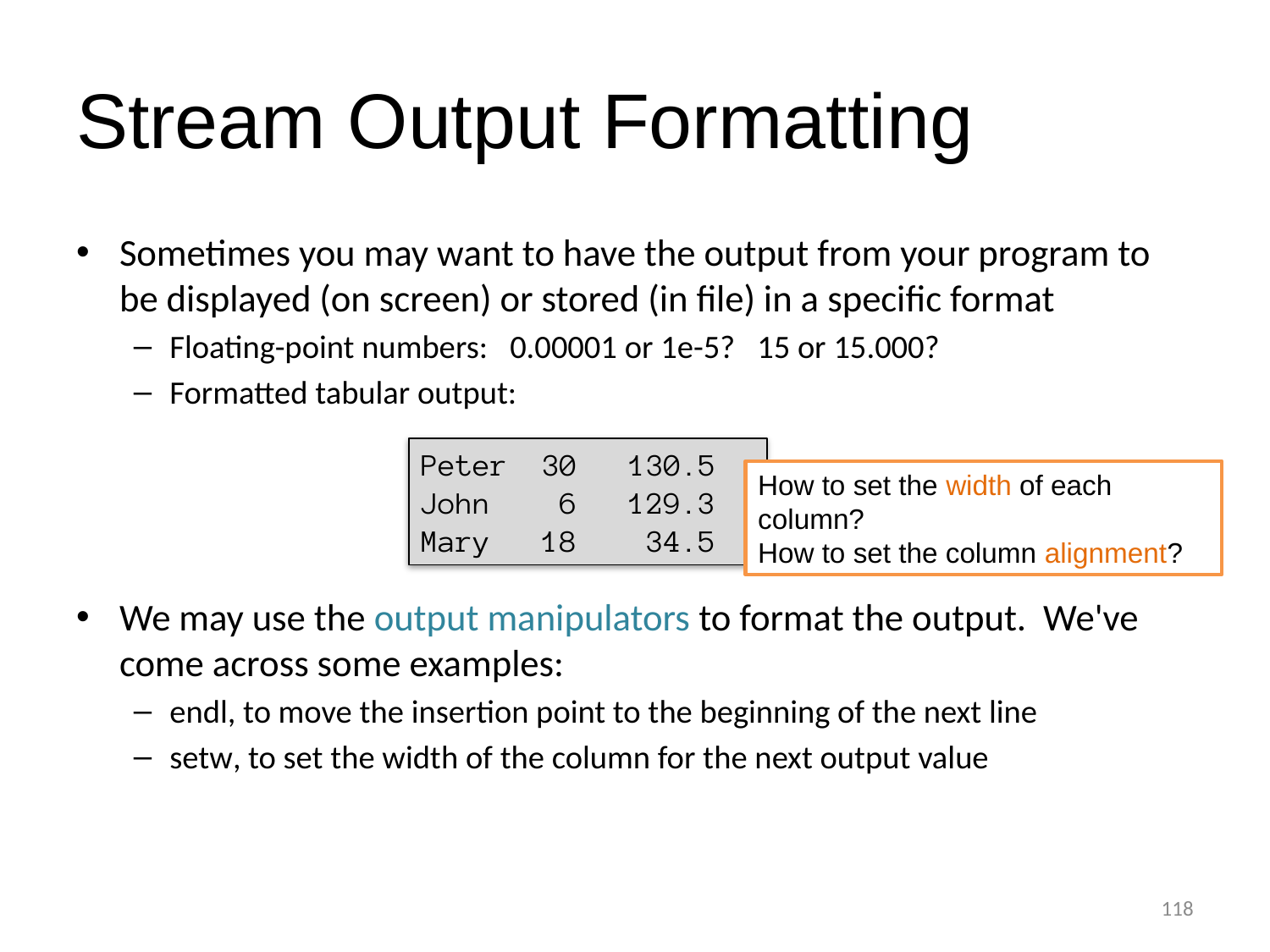

# Stream Output Formatting
Sometimes you may want to have the output from your program to be displayed (on screen) or stored (in file) in a specific format
Floating-point numbers:   0.00001 or 1e-5?   15 or 15.000?
Formatted tabular output:

We may use the output manipulators to format the output.  We've come across some examples:
endl, to move the insertion point to the beginning of the next line
setw, to set the width of the column for the next output value
Peter  30   130.5
John    6   129.3
Mary   18    34.5
How to set the width of each column?
How to set the column alignment?
118